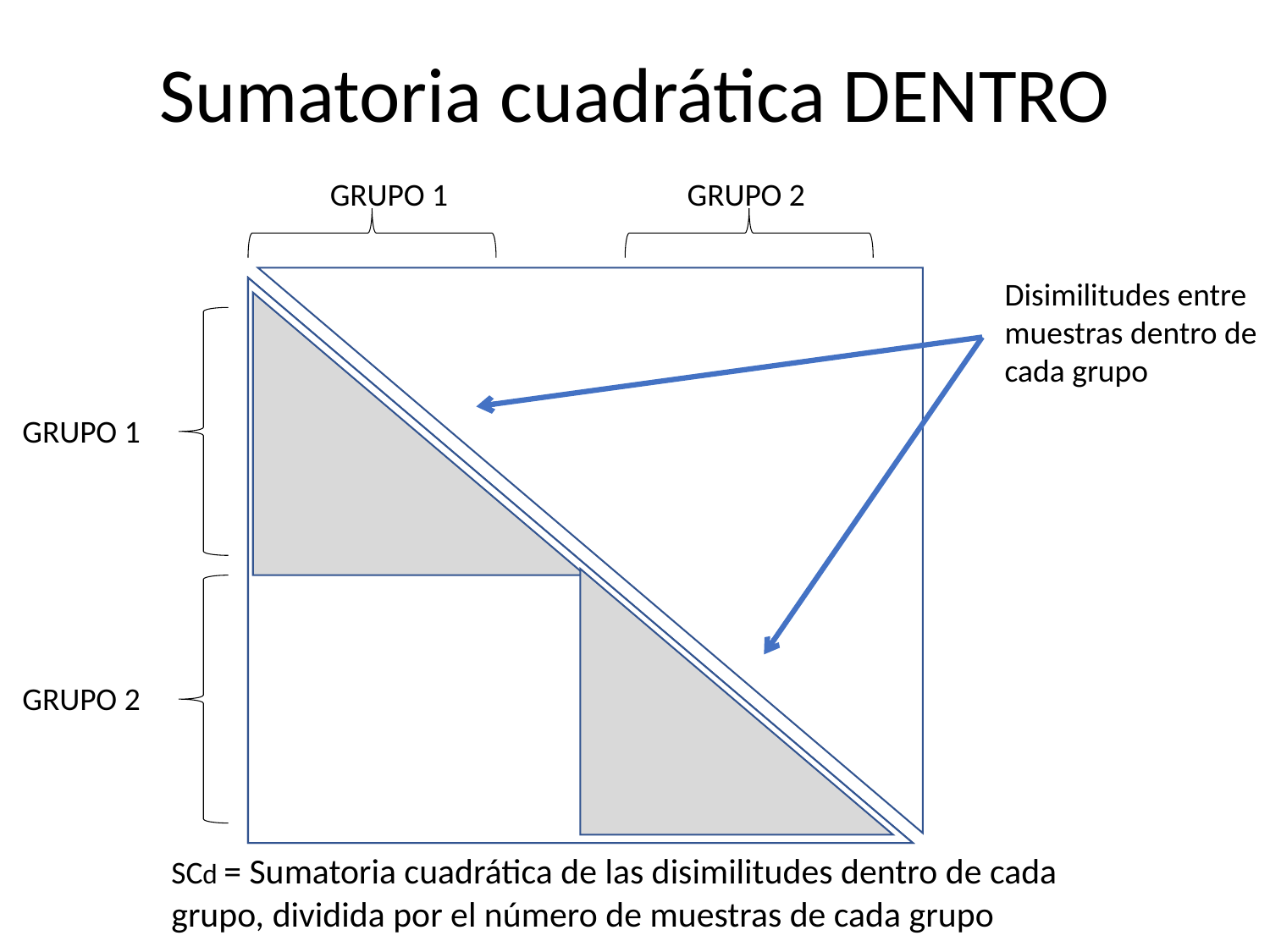

Sumatoria cuadrática DENTRO

GRUPO 1
GRUPO 2

Matriz de disimilitud
(N x N)

GRUPO 1

GRUPO 2
Disimilitudes entre muestras dentro de cada grupo
SCd = Sumatoria cuadrática de las disimilitudes dentro de cada grupo, dividida por el número de muestras de cada grupo